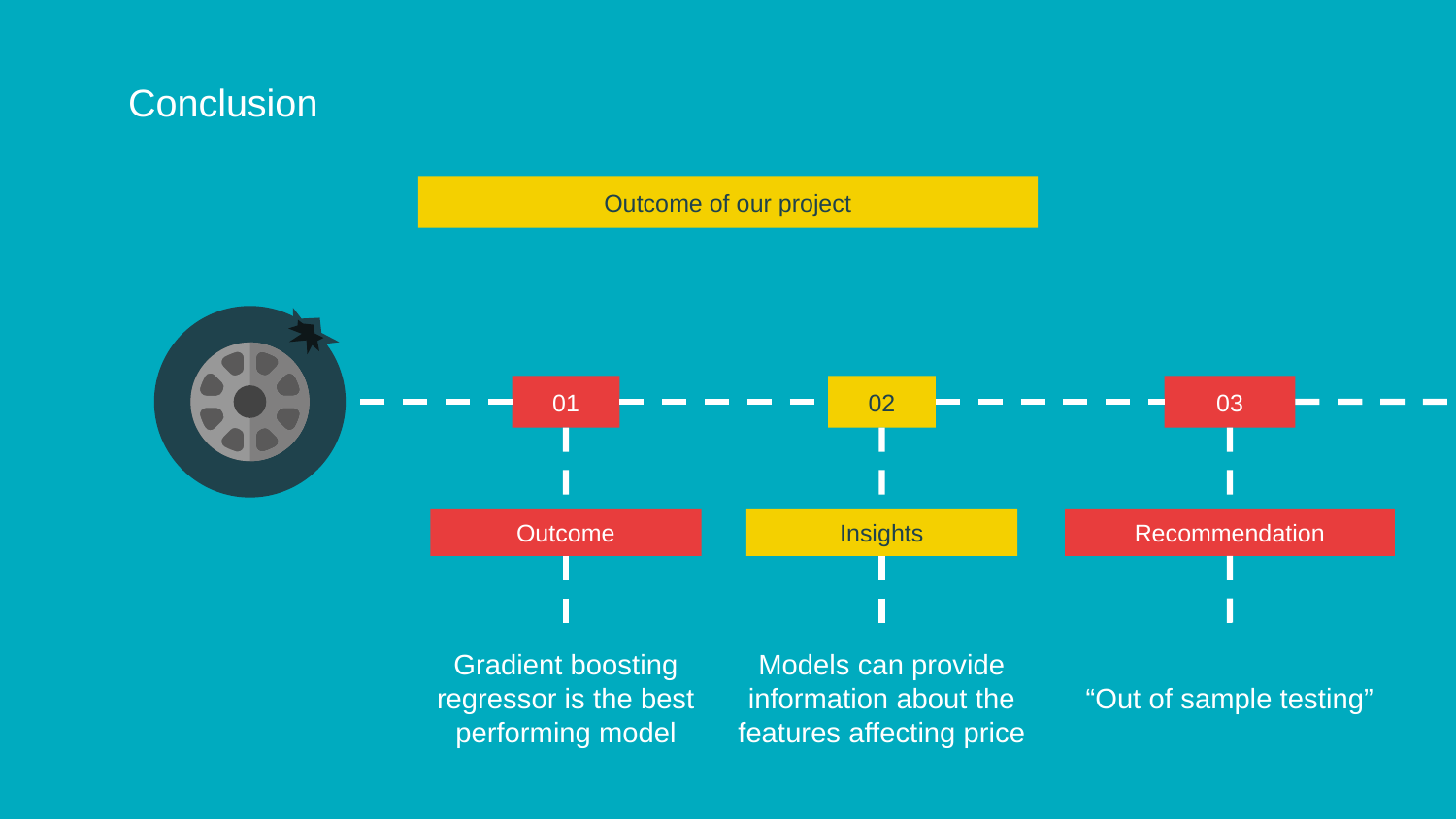

# Conclusion
Outcome of our project

02
Insights
Models can provide information about the features affecting price
01
03
Recommendation
“Out of sample testing”
Outcome
Gradient boosting regressor is the best performing model